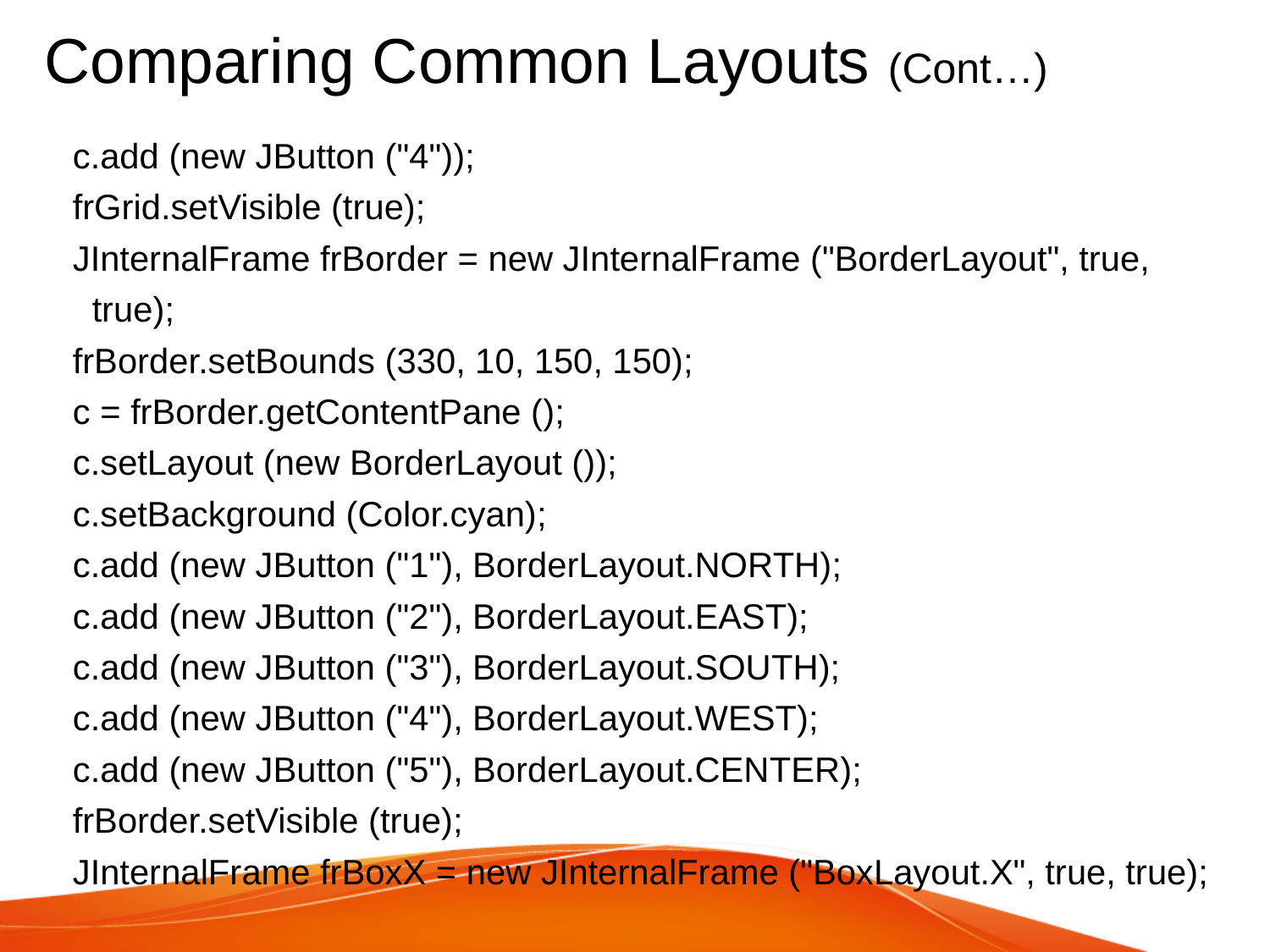

# Comparing Common Layouts (Cont…)
    c.add (new JButton ("4"));
    frGrid.setVisible (true);
    JInternalFrame frBorder = new JInternalFrame ("BorderLayout", true,
      true);
    frBorder.setBounds (330, 10, 150, 150);
    c = frBorder.getContentPane ();
    c.setLayout (new BorderLayout ());
    c.setBackground (Color.cyan);
    c.add (new JButton ("1"), BorderLayout.NORTH);
    c.add (new JButton ("2"), BorderLayout.EAST);
    c.add (new JButton ("3"), BorderLayout.SOUTH);
    c.add (new JButton ("4"), BorderLayout.WEST);
    c.add (new JButton ("5"), BorderLayout.CENTER);
    frBorder.setVisible (true);
    JInternalFrame frBoxX = new JInternalFrame ("BoxLayout.X", true, true);